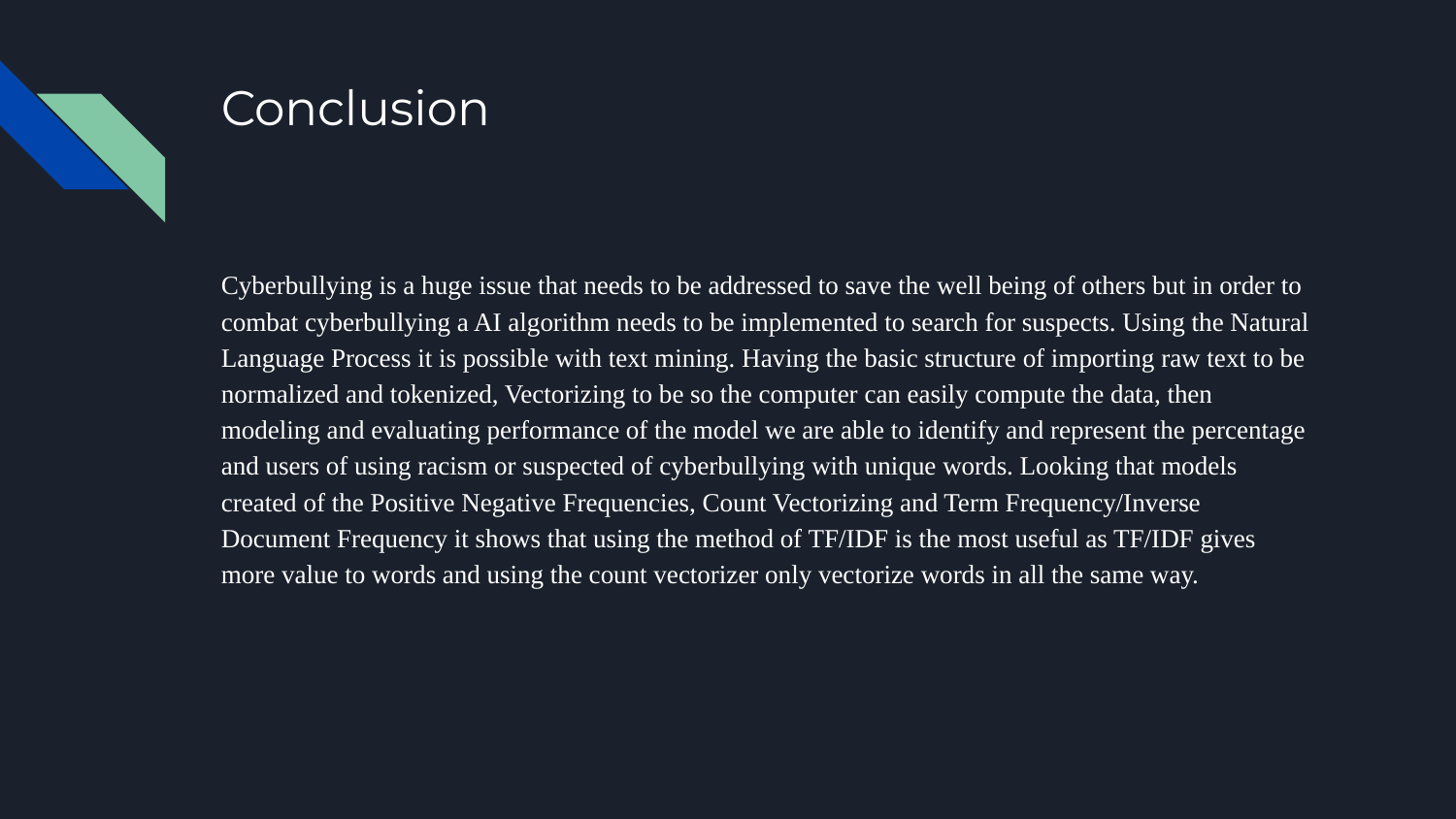

# Conclusion
Cyberbullying is a huge issue that needs to be addressed to save the well being of others but in order to combat cyberbullying a AI algorithm needs to be implemented to search for suspects. Using the Natural Language Process it is possible with text mining. Having the basic structure of importing raw text to be normalized and tokenized, Vectorizing to be so the computer can easily compute the data, then modeling and evaluating performance of the model we are able to identify and represent the percentage and users of using racism or suspected of cyberbullying with unique words. Looking that models created of the Positive Negative Frequencies, Count Vectorizing and Term Frequency/Inverse Document Frequency it shows that using the method of TF/IDF is the most useful as TF/IDF gives more value to words and using the count vectorizer only vectorize words in all the same way.